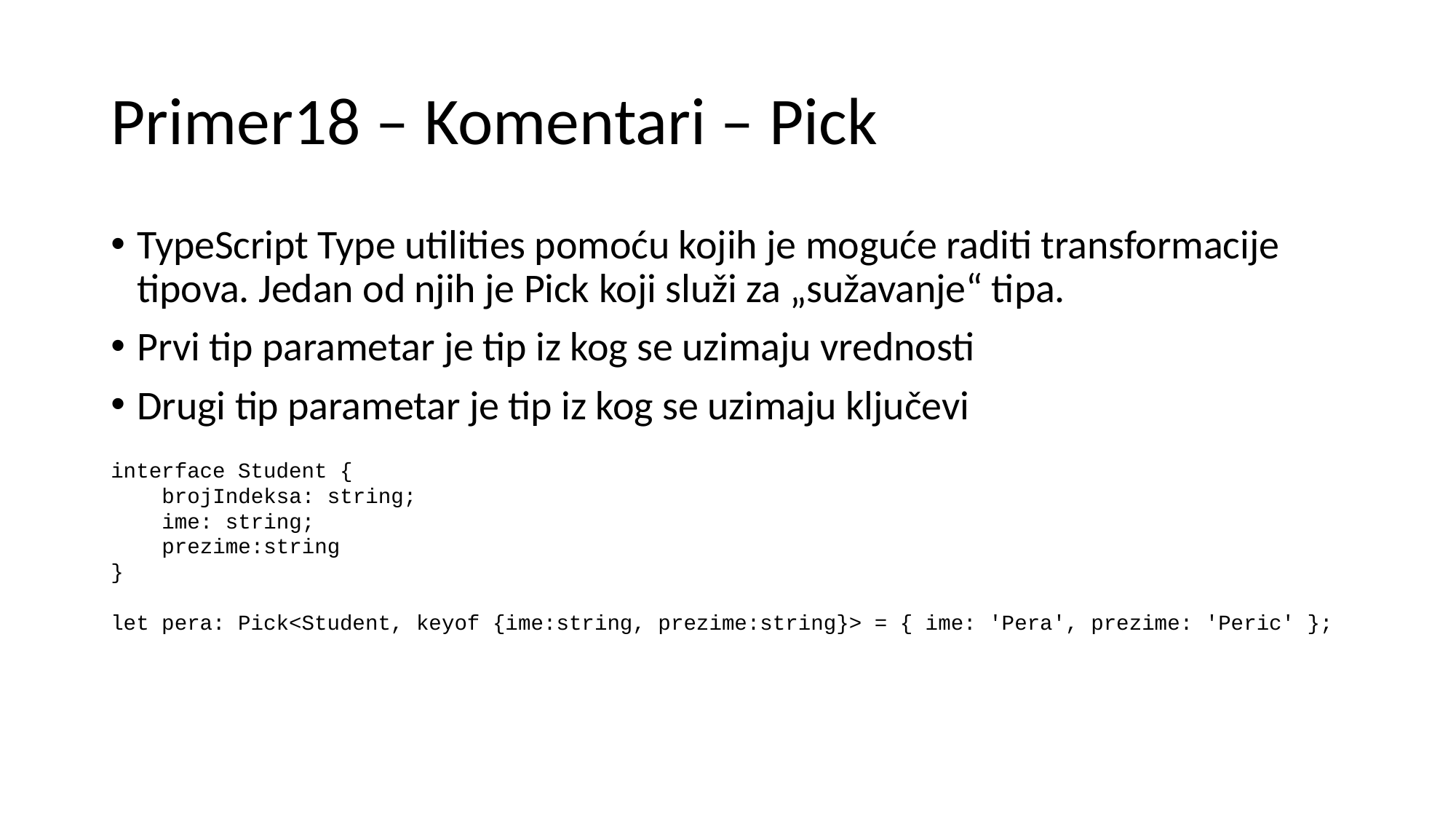

# Primer18 – Komentari – Pick
TypeScript Type utilities pomoću kojih je moguće raditi transformacije tipova. Jedan od njih je Pick koji služi za „sužavanje“ tipa.
Prvi tip parametar je tip iz kog se uzimaju vrednosti
Drugi tip parametar je tip iz kog se uzimaju ključevi

interface Student {
    brojIndeksa: string;
    ime: string;
    prezime:string
}
let pera: Pick<Student, keyof {ime:string, prezime:string}> = { ime: 'Pera', prezime: 'Peric' };